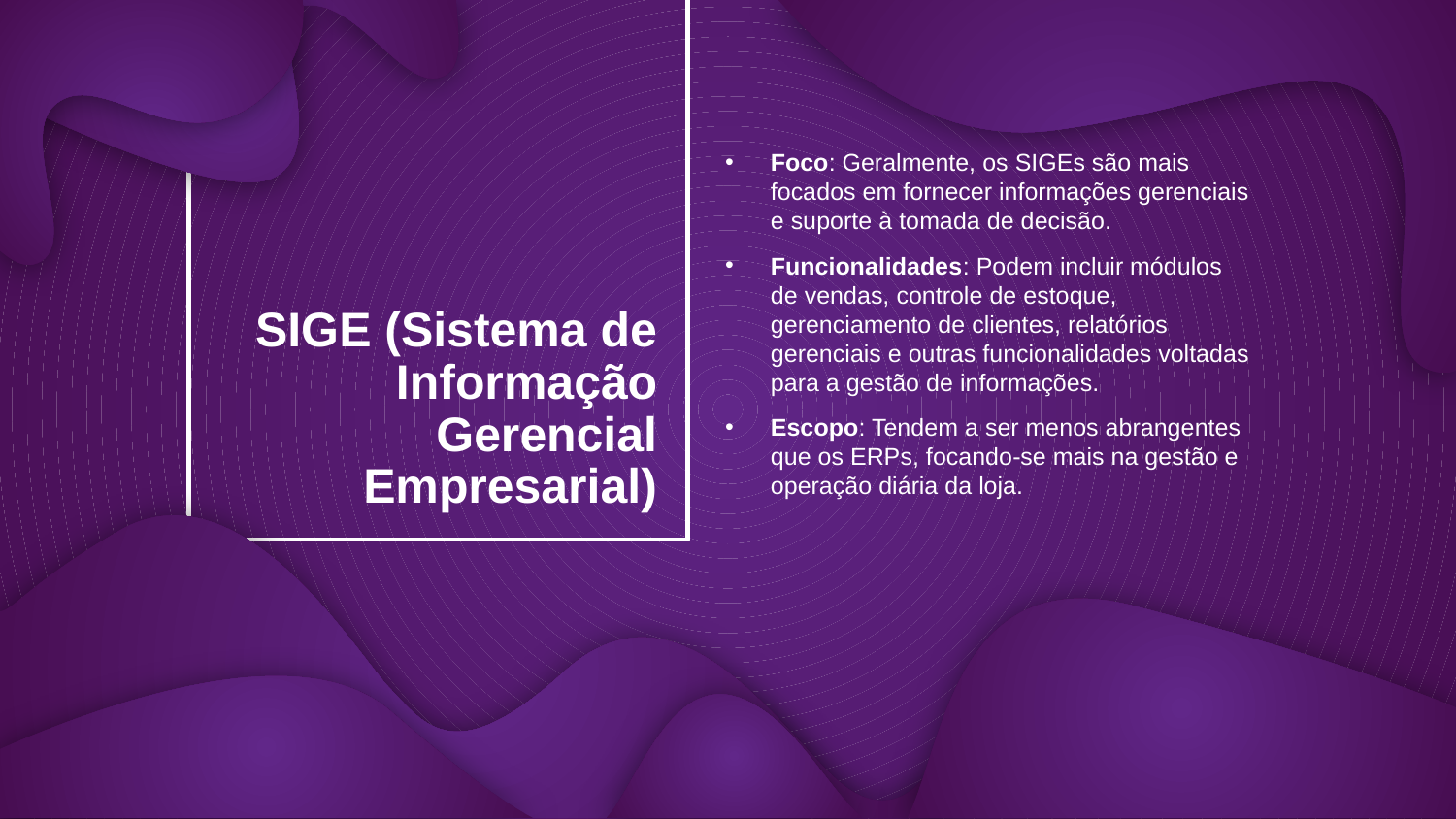

Foco: Geralmente, os SIGEs são mais focados em fornecer informações gerenciais e suporte à tomada de decisão.
Funcionalidades: Podem incluir módulos de vendas, controle de estoque, gerenciamento de clientes, relatórios gerenciais e outras funcionalidades voltadas para a gestão de informações.
Escopo: Tendem a ser menos abrangentes que os ERPs, focando-se mais na gestão e operação diária da loja.
# SIGE (Sistema de Informação Gerencial Empresarial)